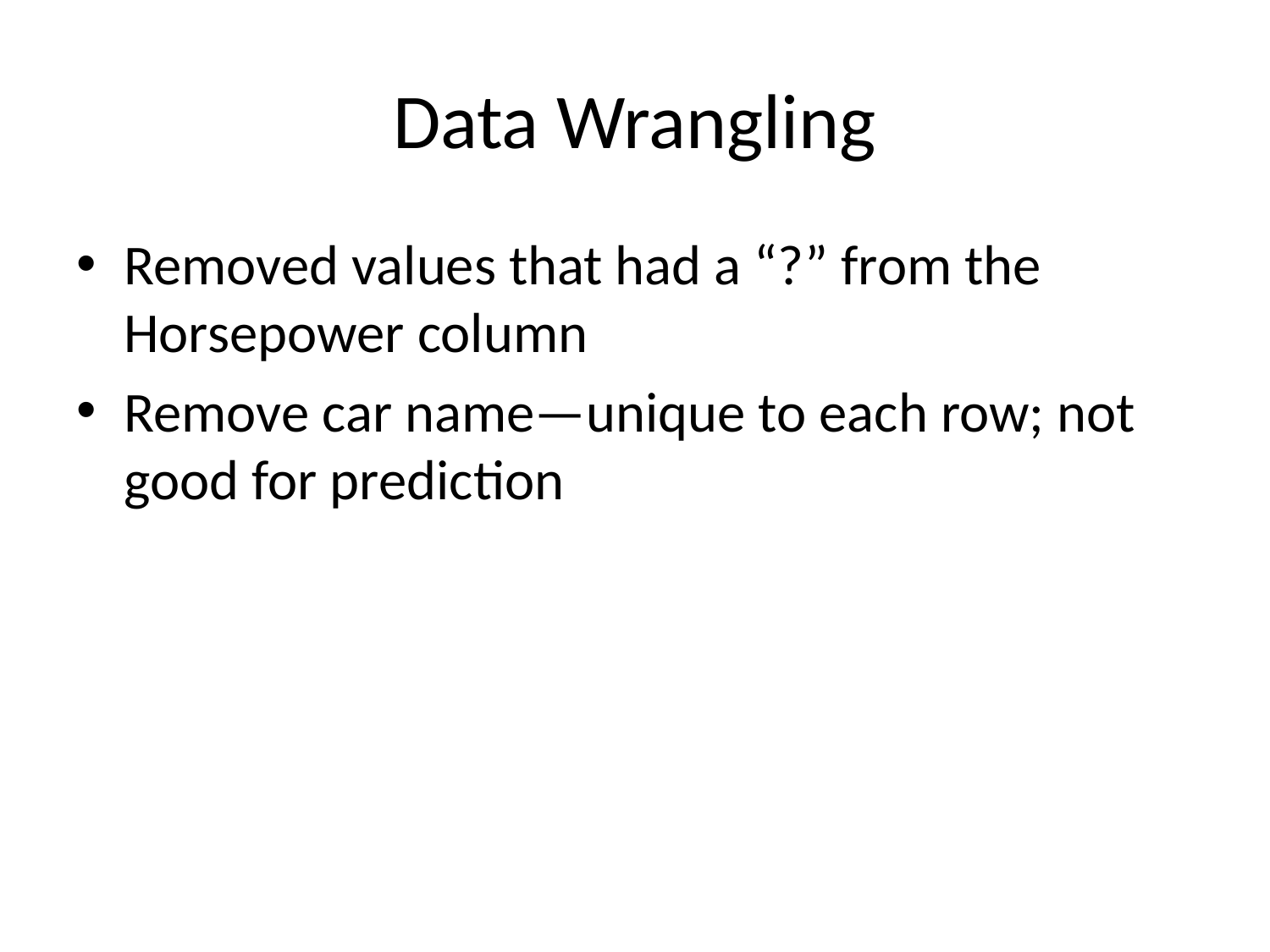

# Data Wrangling
Removed values that had a “?” from the Horsepower column
Remove car name—unique to each row; not good for prediction